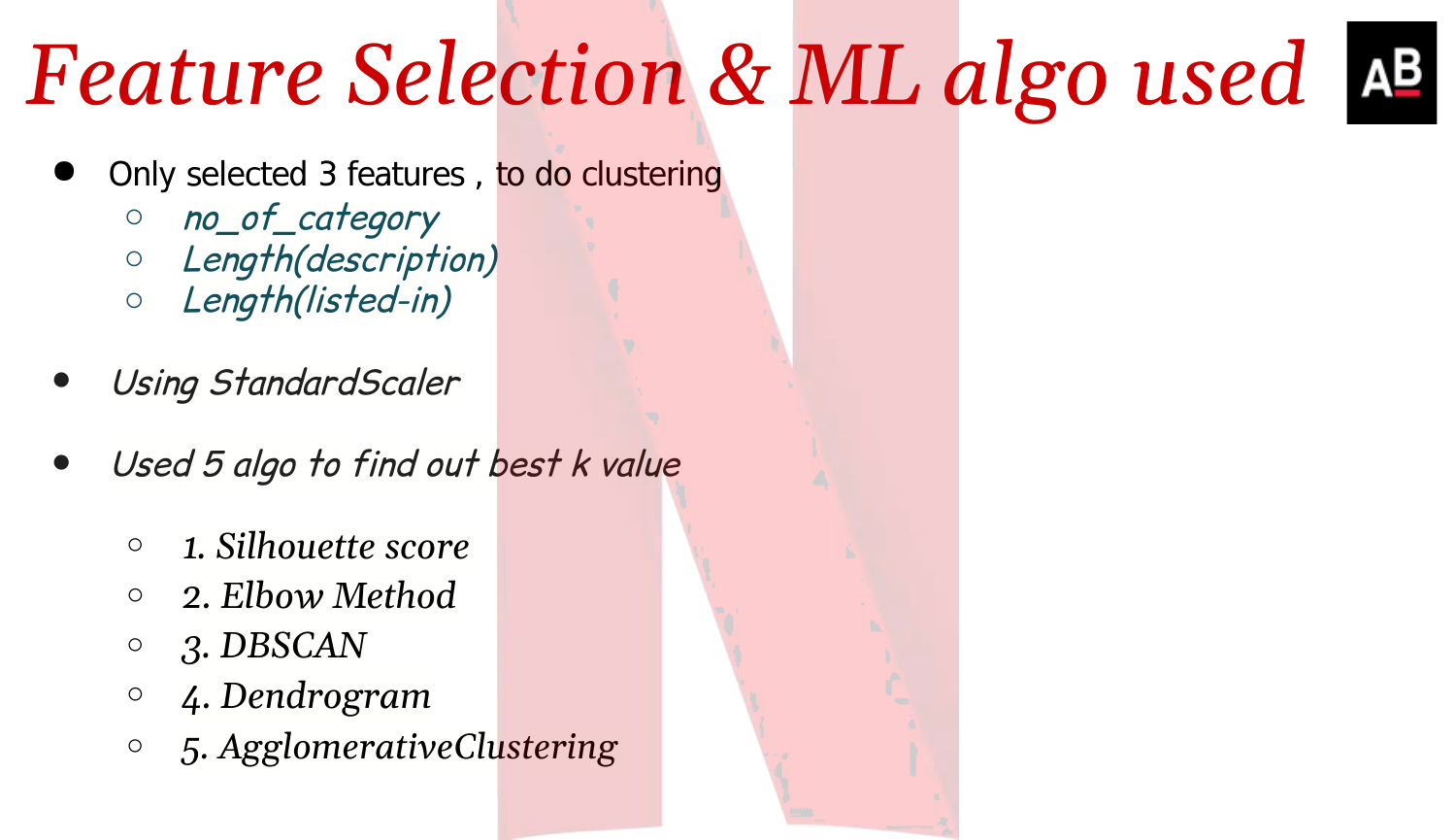

# Feature Selection & ML algo used

Only selected 3 features , to do clustering
no_of_category
Length(description)
Length(listed-in)
Using StandardScaler
Used 5 algo to find out best k value
1. Silhouette score
2. Elbow Method
3. DBSCAN
4. Dendrogram
5. AgglomerativeClustering